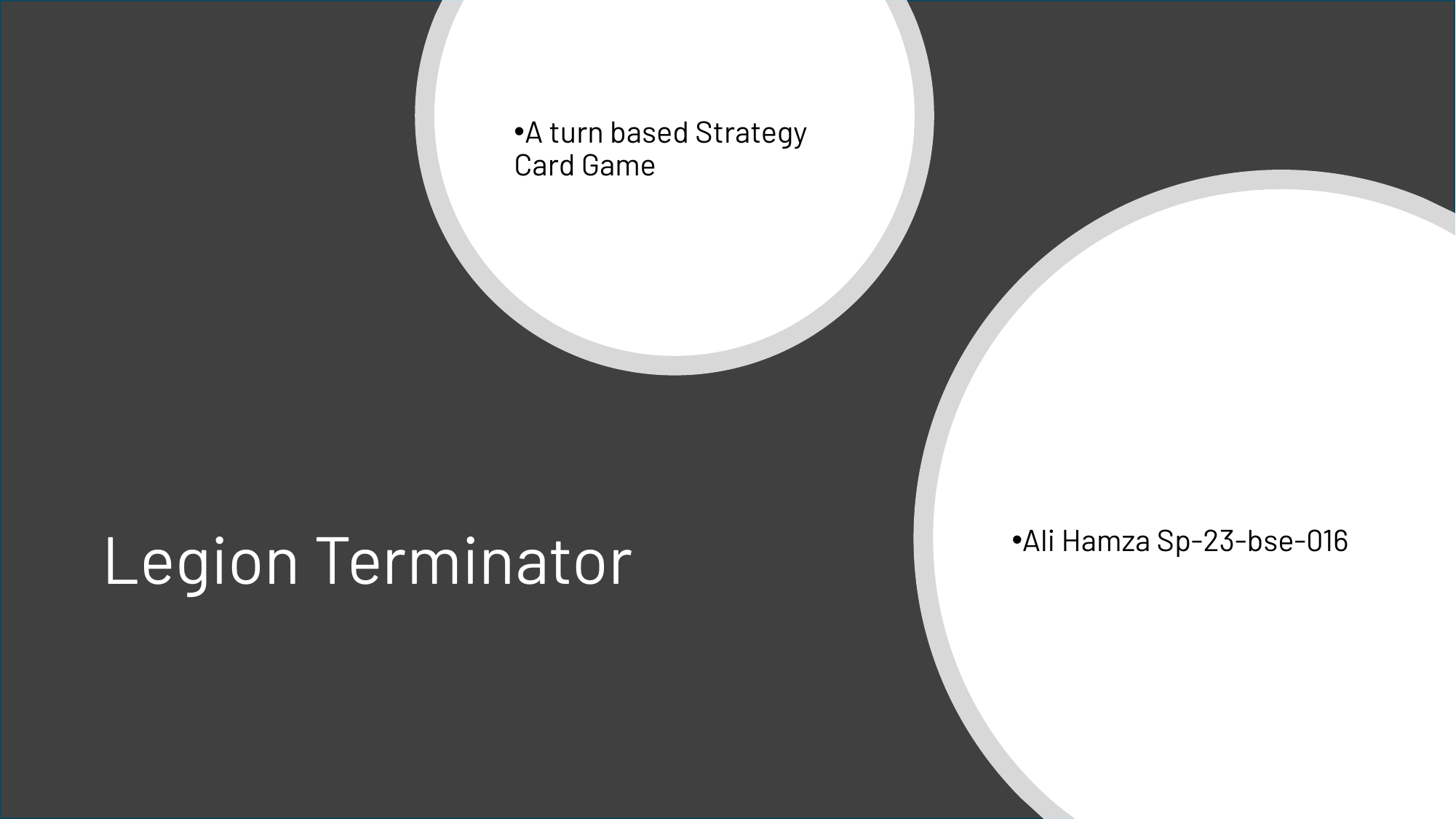

A turn based Strategy Card Game

Ali Hamza Sp-23-bse-016
# Legion Terminator